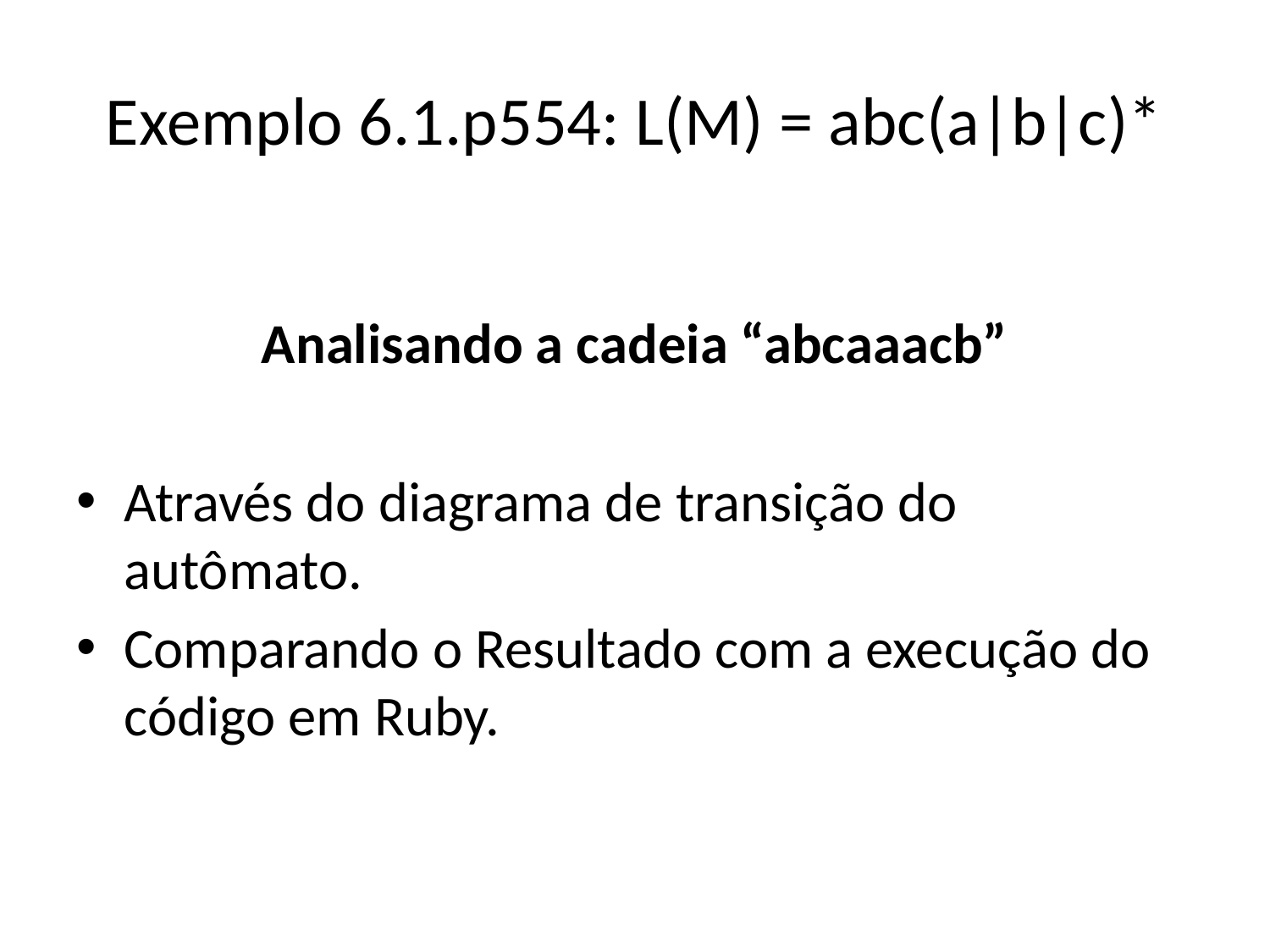

# Exemplo 6.1.p554: L(M) = abc(a|b|c)*

Analisando a cadeia “abcaaacb”

Através do diagrama de transição do autômato.
Comparando o Resultado com a execução do código em Ruby.